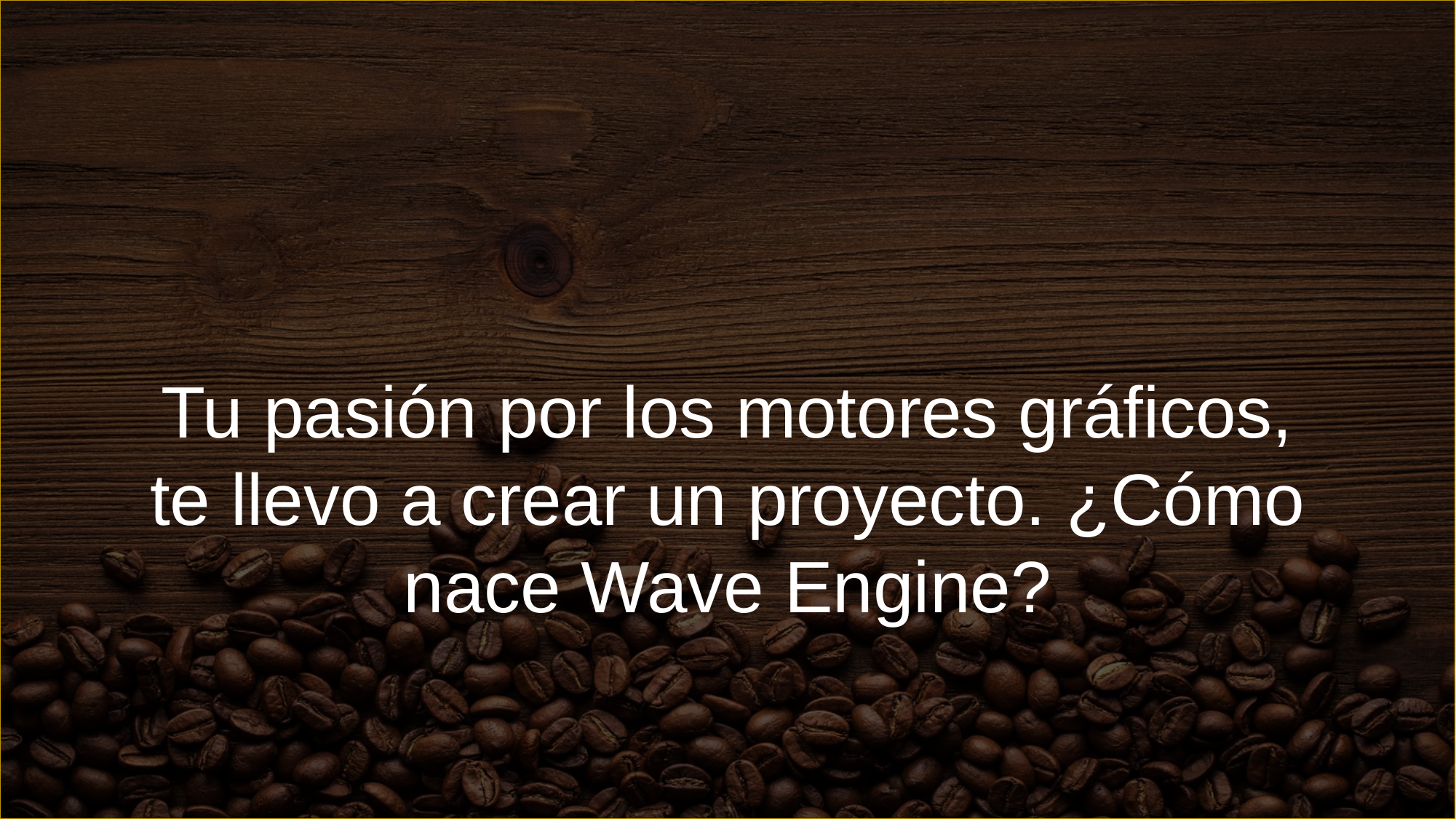

Tu pasión por los motores gráficos, te llevo a crear un proyecto. ¿Cómo nace Wave Engine?